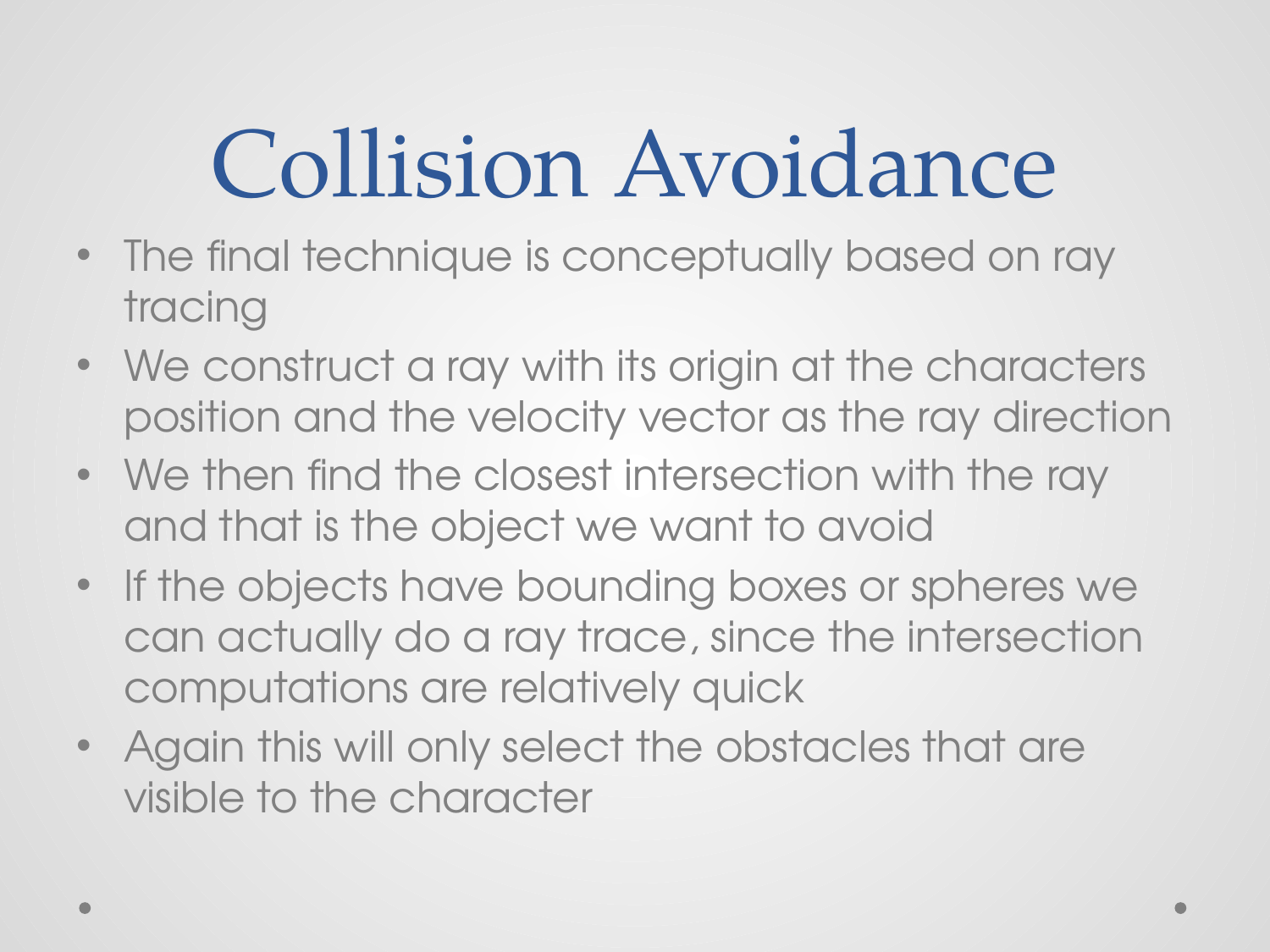

# Collision Avoidance
The final technique is conceptually based on ray tracing
We construct a ray with its origin at the characters position and the velocity vector as the ray direction
We then find the closest intersection with the ray and that is the object we want to avoid
If the objects have bounding boxes or spheres we can actually do a ray trace, since the intersection computations are relatively quick
Again this will only select the obstacles that are visible to the character